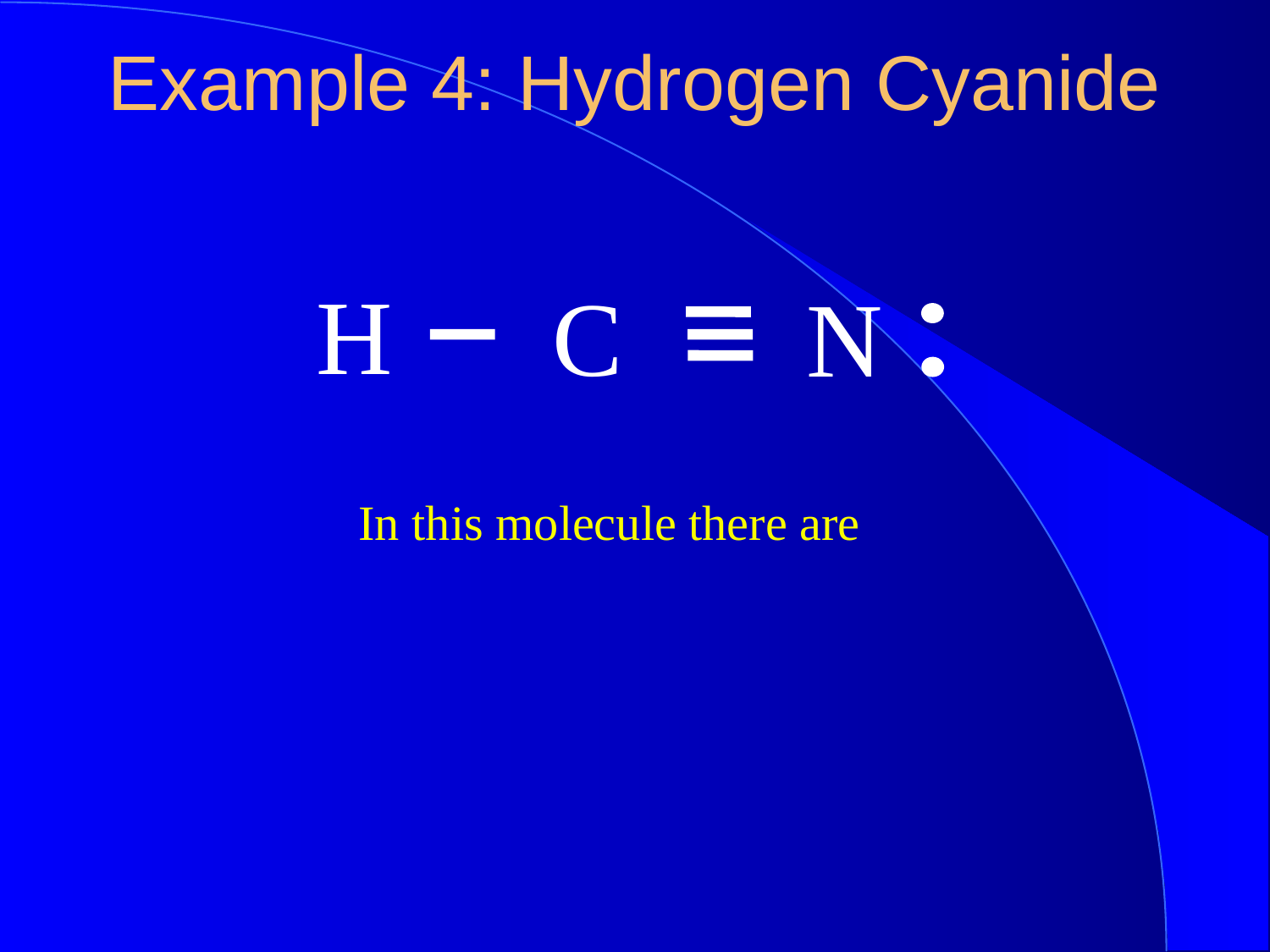

Example 4: Hydrogen Cyanide
H
C
N

In this molecule there are